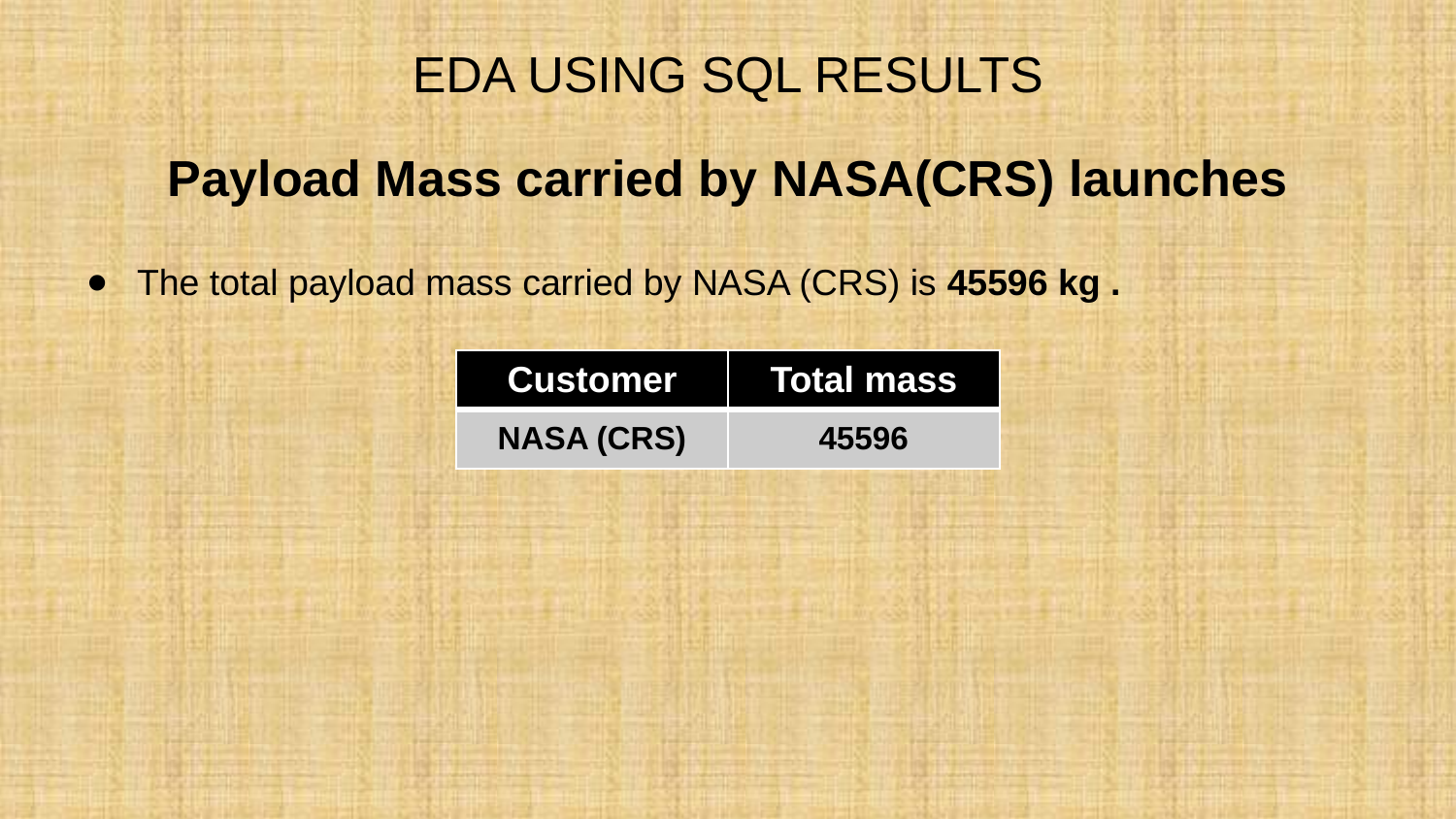

# EDA USING SQL RESULTS
Payload Mass carried by NASA(CRS) launches
The total payload mass carried by NASA (CRS) is 45596 kg .

| Customer | Total mass |
| --- | --- |
| NASA (CRS) | 45596 |